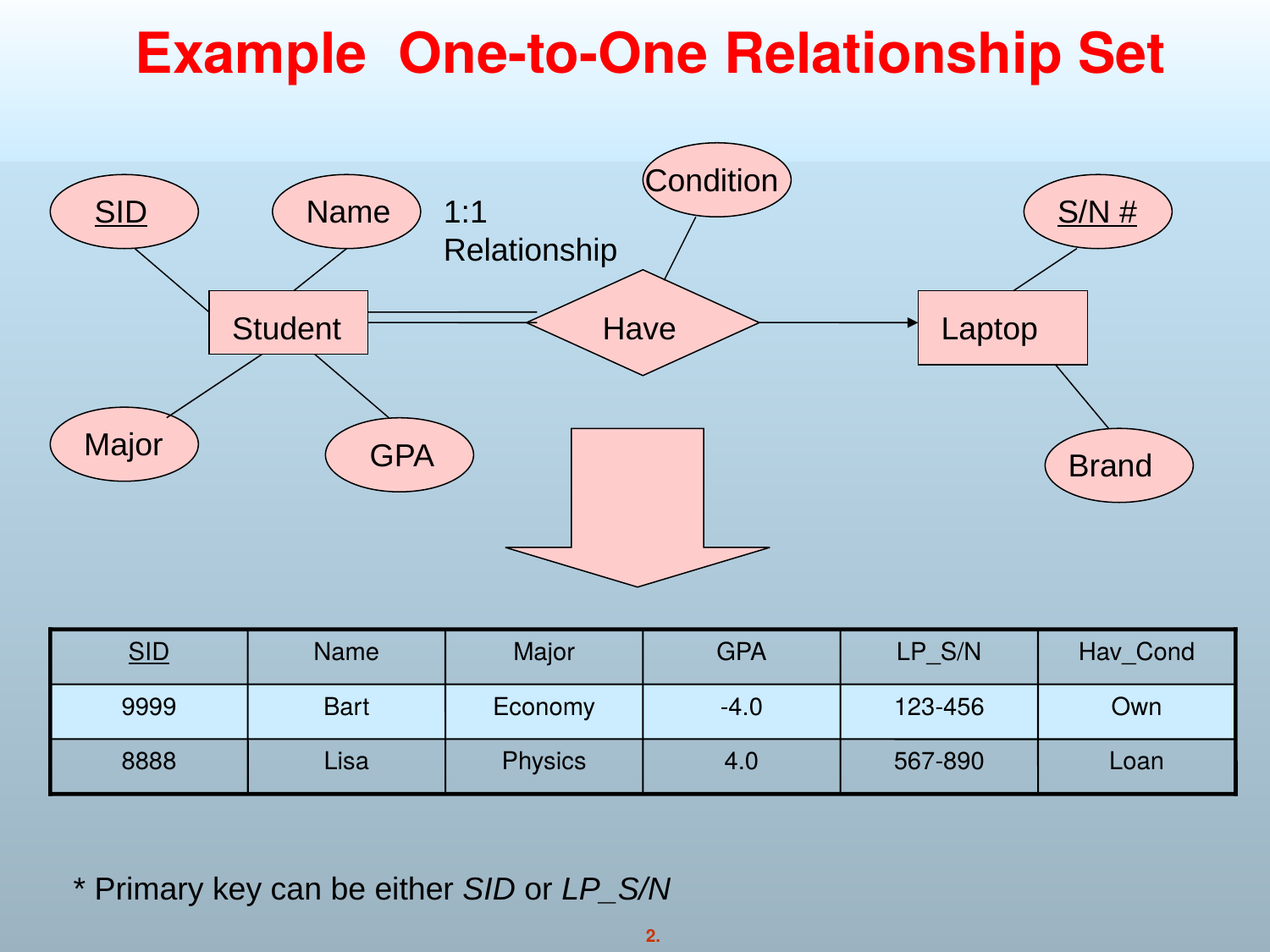

# Example  One-to-One Relationship Set

Condition

SID
Name
1:1 Relationship
S/N #

Student
Have
Laptop

Major

GPA

Brand
SID

Name

Major

GPA

LP_S/N

Hav_Cond

9999

Bart
Economy
-4.0
123-456
Own
8888

Lisa
Physics
4.0
567-890
Loan

* Primary key can be either SID or LP_S/N